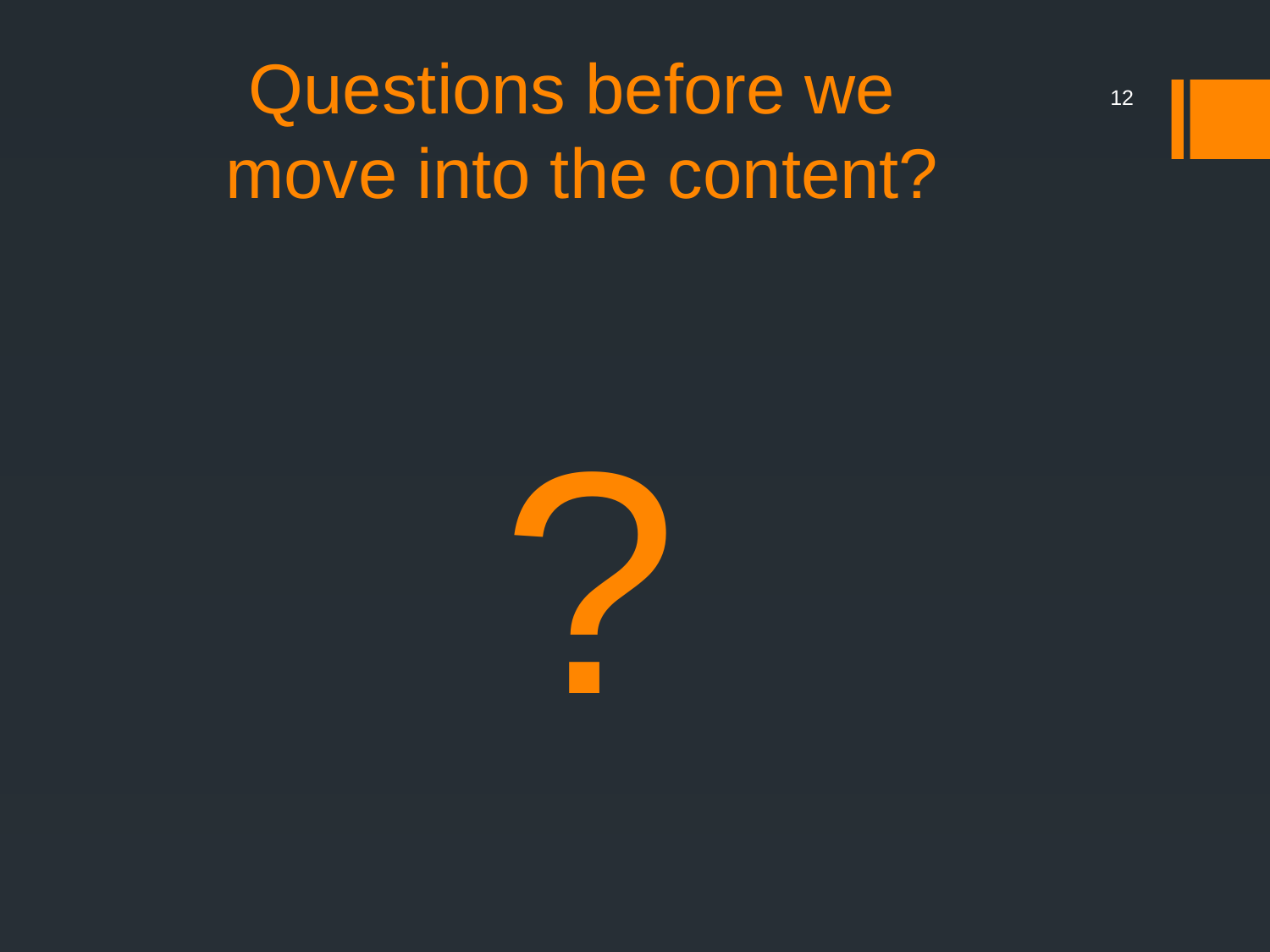

# Questions before we move into the content?
12
?